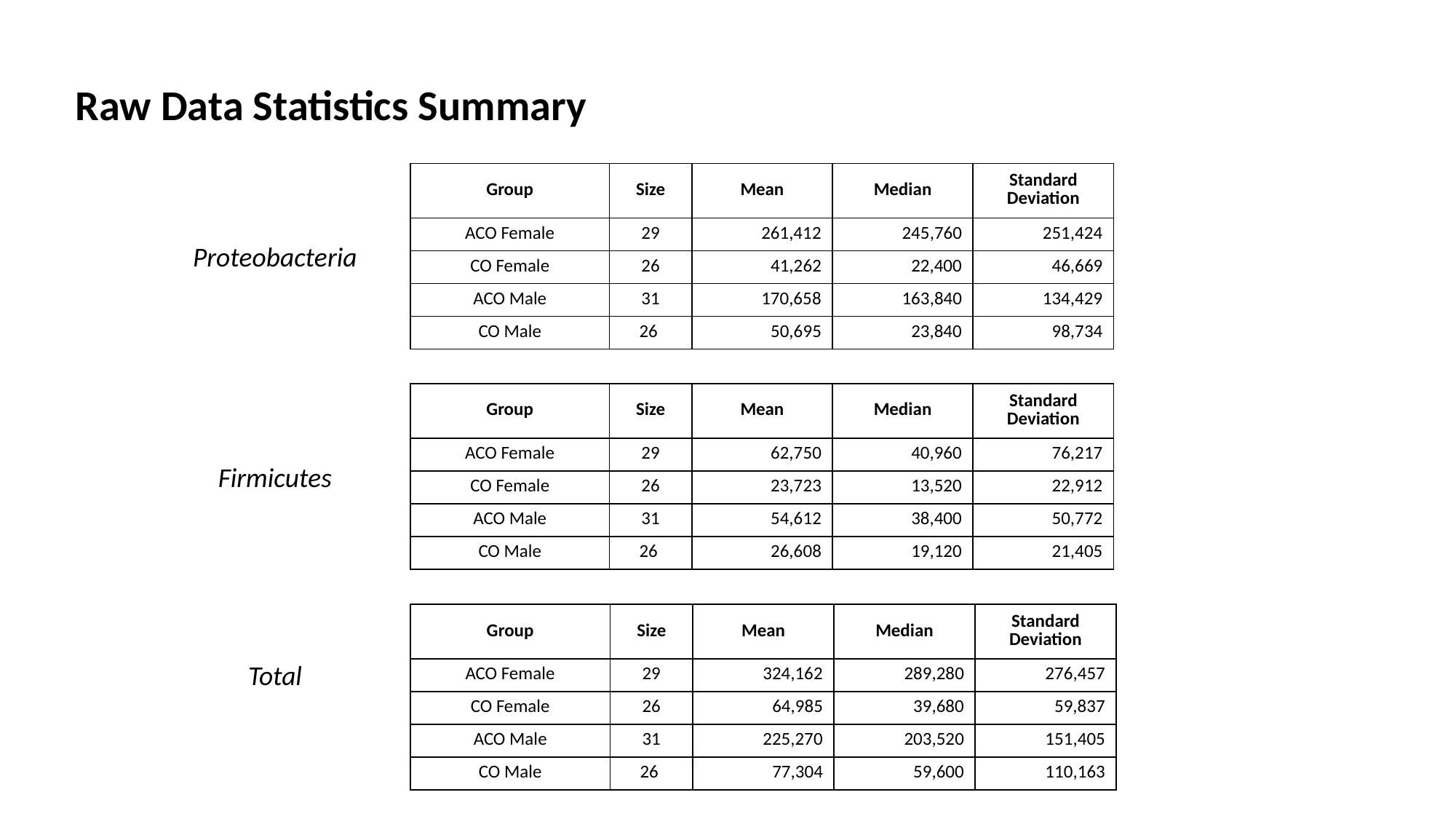

Raw Data Statistics Summary
| Group | Size | Mean | Median | Standard Deviation |
| --- | --- | --- | --- | --- |
| ACO Female | 29 | 261,412 | 245,760 | 251,424 |
| CO Female | 26 | 41,262 | 22,400 | 46,669 |
| ACO Male | 31 | 170,658 | 163,840 | 134,429 |
| CO Male | 26 | 50,695 | 23,840 | 98,734 |
Proteobacteria
| Group | Size | Mean | Median | Standard Deviation |
| --- | --- | --- | --- | --- |
| ACO Female | 29 | 62,750 | 40,960 | 76,217 |
| CO Female | 26 | 23,723 | 13,520 | 22,912 |
| ACO Male | 31 | 54,612 | 38,400 | 50,772 |
| CO Male | 26 | 26,608 | 19,120 | 21,405 |
Firmicutes
| Group | Size | Mean | Median | Standard Deviation |
| --- | --- | --- | --- | --- |
| ACO Female | 29 | 324,162 | 289,280 | 276,457 |
| CO Female | 26 | 64,985 | 39,680 | 59,837 |
| ACO Male | 31 | 225,270 | 203,520 | 151,405 |
| CO Male | 26 | 77,304 | 59,600 | 110,163 |
Total